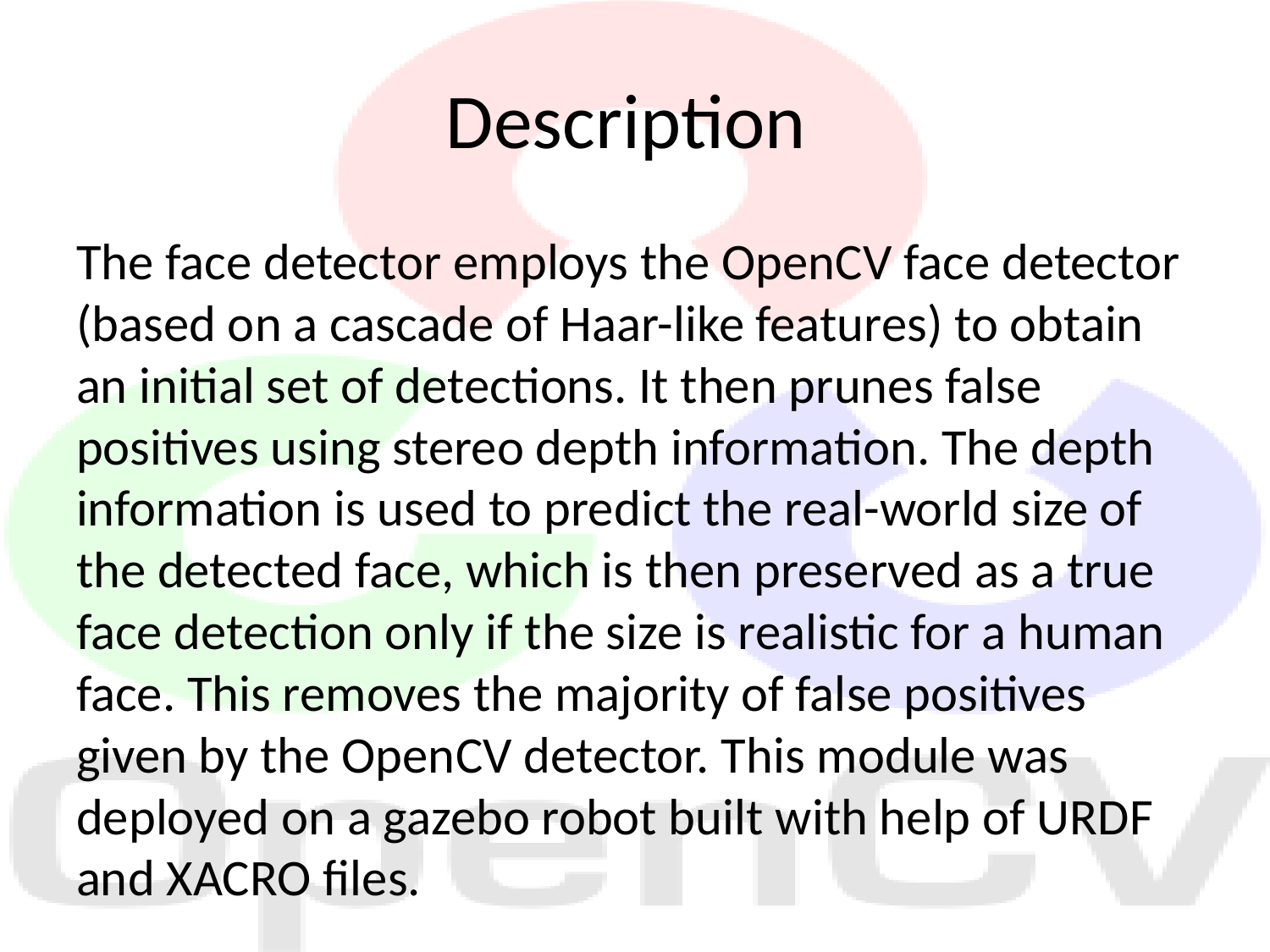

# Description
The face detector employs the OpenCV face detector (based on a cascade of Haar-like features) to obtain an initial set of detections. It then prunes false positives using stereo depth information. The depth information is used to predict the real-world size of the detected face, which is then preserved as a true face detection only if the size is realistic for a human face. This removes the majority of false positives given by the OpenCV detector. This module was deployed on a gazebo robot built with help of URDF and XACRO files.